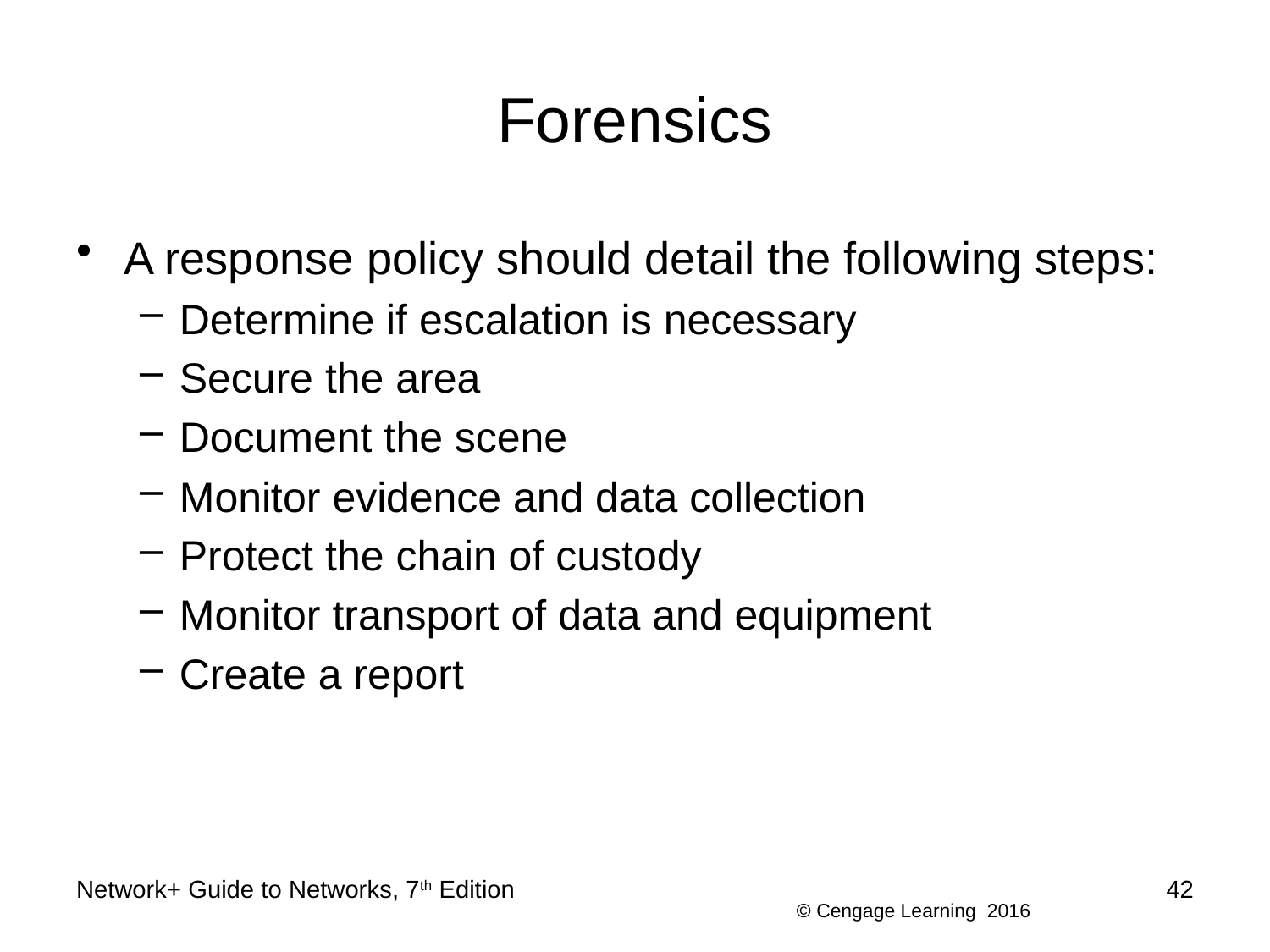

# Forensics
A response policy should detail the following steps:
Determine if escalation is necessary
Secure the area
Document the scene
Monitor evidence and data collection
Protect the chain of custody
Monitor transport of data and equipment
Create a report
Network+ Guide to Networks, 7th Edition
42